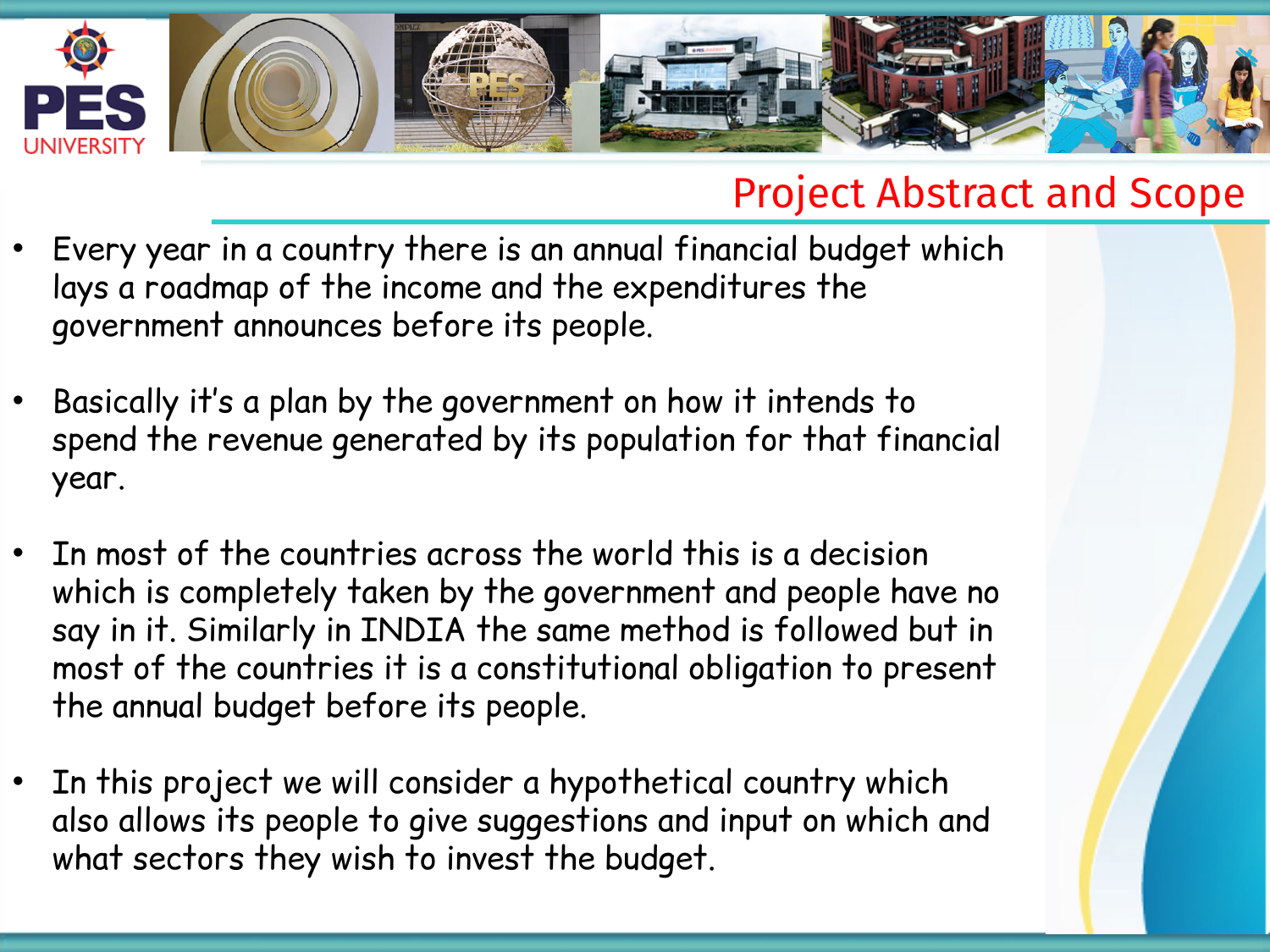

Project Abstract and Scope

Every year in a country there is an annual financial budget which lays a roadmap of the income and the expenditures the government announces before its people.

Basically it’s a plan by the government on how it intends to spend the revenue generated by its population for that financial year.

In most of the countries across the world this is a decision which is completely taken by the government and people have no say in it. Similarly in INDIA the same method is followed but in most of the countries it is a constitutional obligation to present the annual budget before its people.

In this project we will consider a hypothetical country which also allows its people to give suggestions and input on which and what sectors they wish to invest the budget.